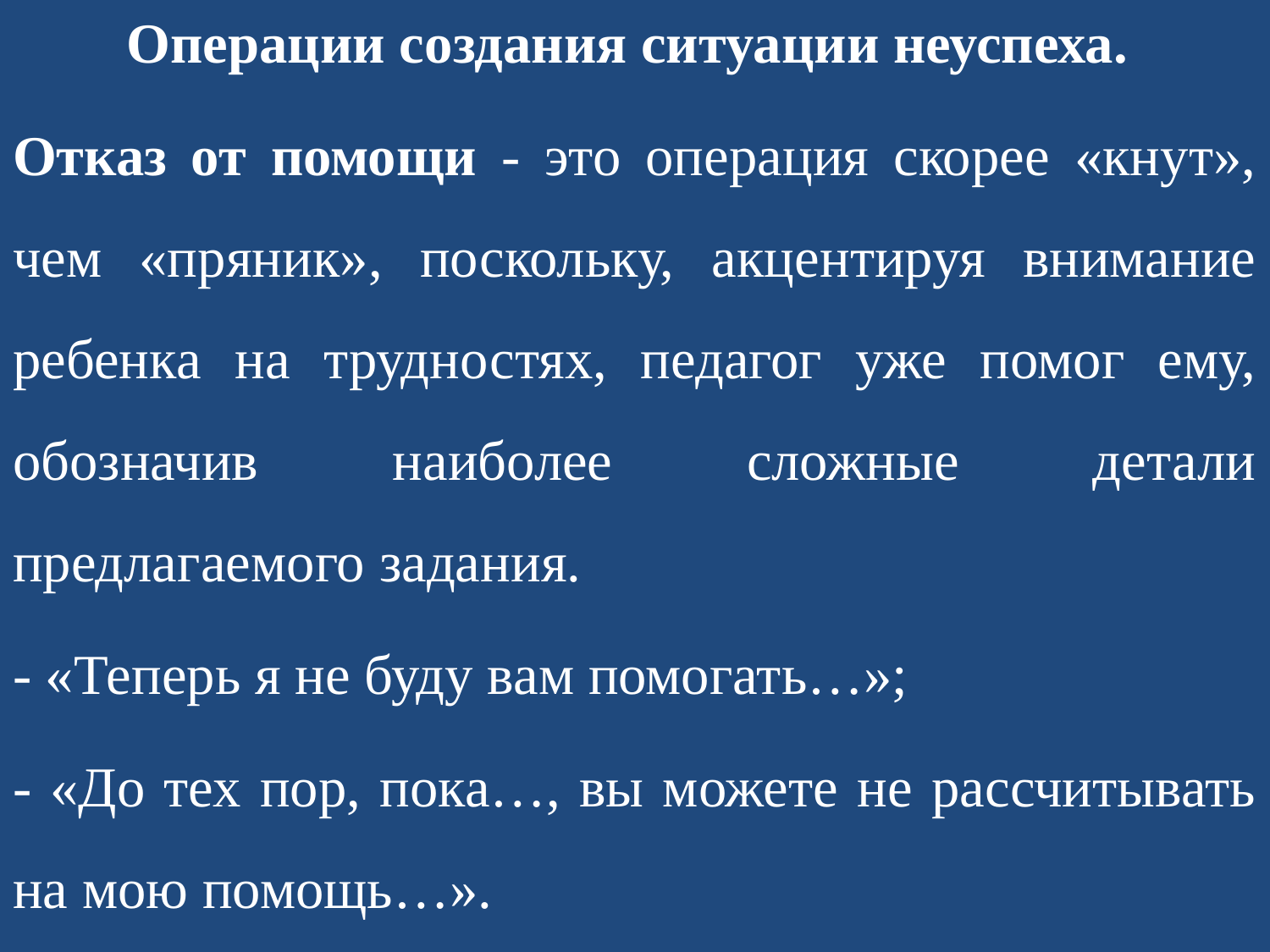

Операции создания ситуации неуспеха.
Отказ от помощи - это операция скорее «кнут», чем «пряник», поскольку, акцентируя внимание ребенка на трудностях, педагог уже помог ему, обозначив наиболее сложные детали предлагаемого задания.
- «Теперь я не буду вам помогать…»;
- «До тех пор, пока…, вы можете не рассчитывать на мою помощь…».